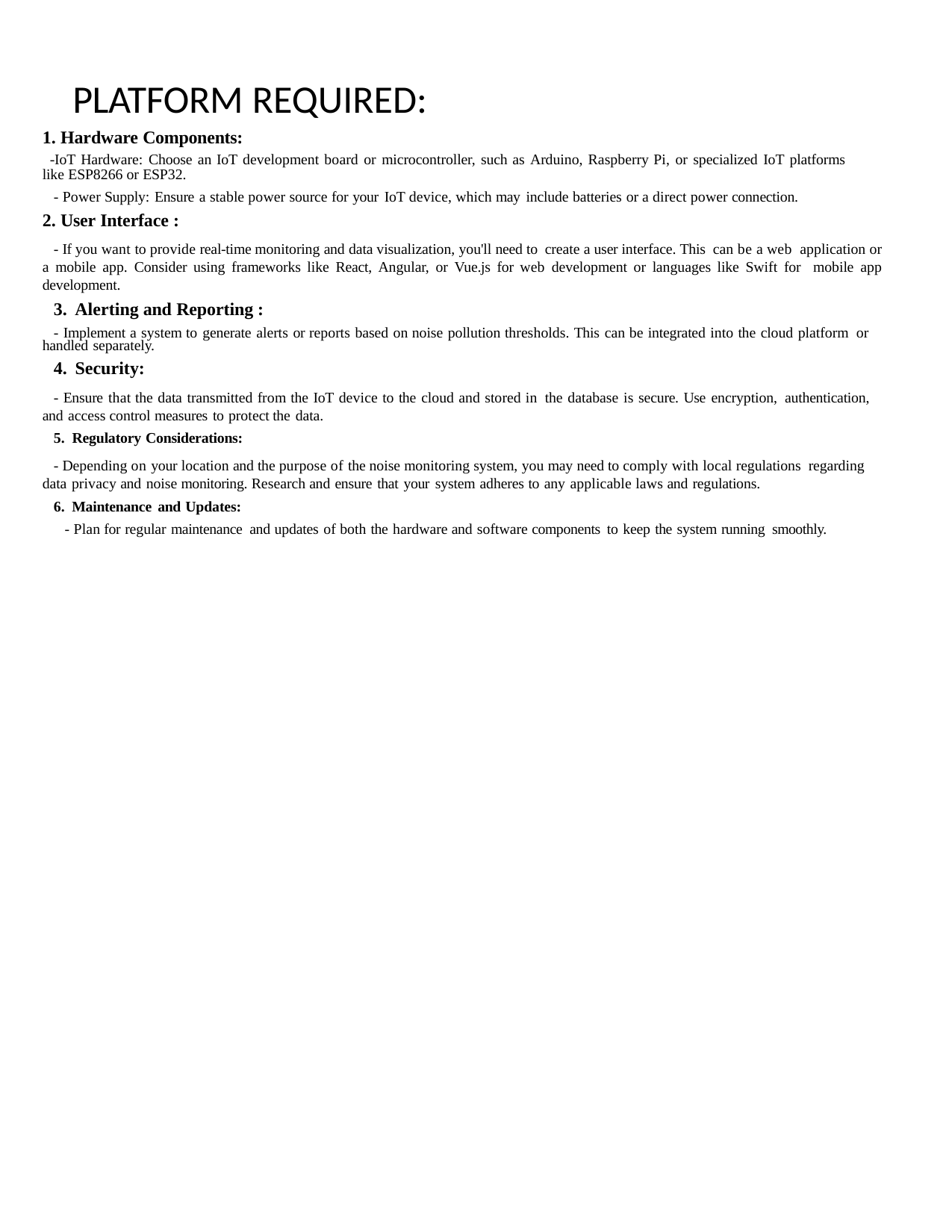

# PLATFORM REQUIRED:
1. Hardware Components:
-IoT Hardware: Choose an IoT development board or microcontroller, such as Arduino, Raspberry Pi, or specialized IoT platforms
like ESP8266 or ESP32.
- Power Supply: Ensure a stable power source for your IoT device, which may include batteries or a direct power connection.
2. User Interface :
- If you want to provide real-time monitoring and data visualization, you'll need to create a user interface. This can be a web  application or a mobile app. Consider using frameworks like React, Angular, or Vue.js for web development or languages like Swift for  mobile app development.
3. Alerting and Reporting :
- Implement a system to generate alerts or reports based on noise pollution thresholds. This can be integrated into the cloud platform  or handled separately.
4. Security:
- Ensure that the data transmitted from the IoT device to the cloud and stored in the database is secure. Use encryption,  authentication, and access control measures to protect the data.
5. Regulatory Considerations:
- Depending on your location and the purpose of the noise monitoring system, you may need to comply with local regulations  regarding data privacy and noise monitoring. Research and ensure that your system adheres to any applicable laws and regulations.
6. Maintenance and Updates:
- Plan for regular maintenance and updates of both the hardware and software components to keep the system running smoothly.